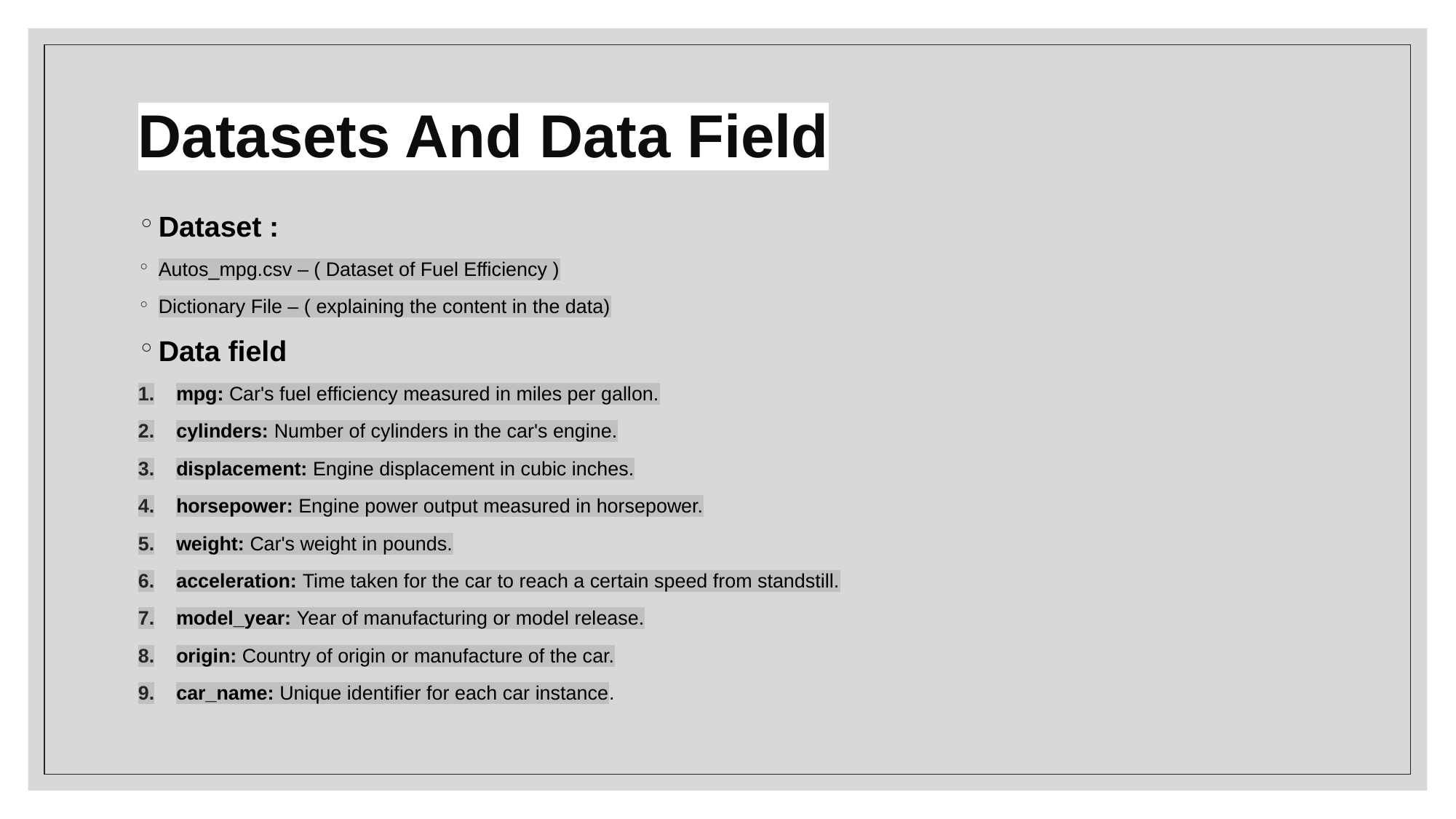

# Datasets And Data Field
Dataset :
Autos_mpg.csv – ( Dataset of Fuel Efficiency )
Dictionary File – ( explaining the content in the data)
Data field
mpg: Car's fuel efficiency measured in miles per gallon.
cylinders: Number of cylinders in the car's engine.
displacement: Engine displacement in cubic inches.
horsepower: Engine power output measured in horsepower.
weight: Car's weight in pounds.
acceleration: Time taken for the car to reach a certain speed from standstill.
model_year: Year of manufacturing or model release.
origin: Country of origin or manufacture of the car.
car_name: Unique identifier for each car instance.